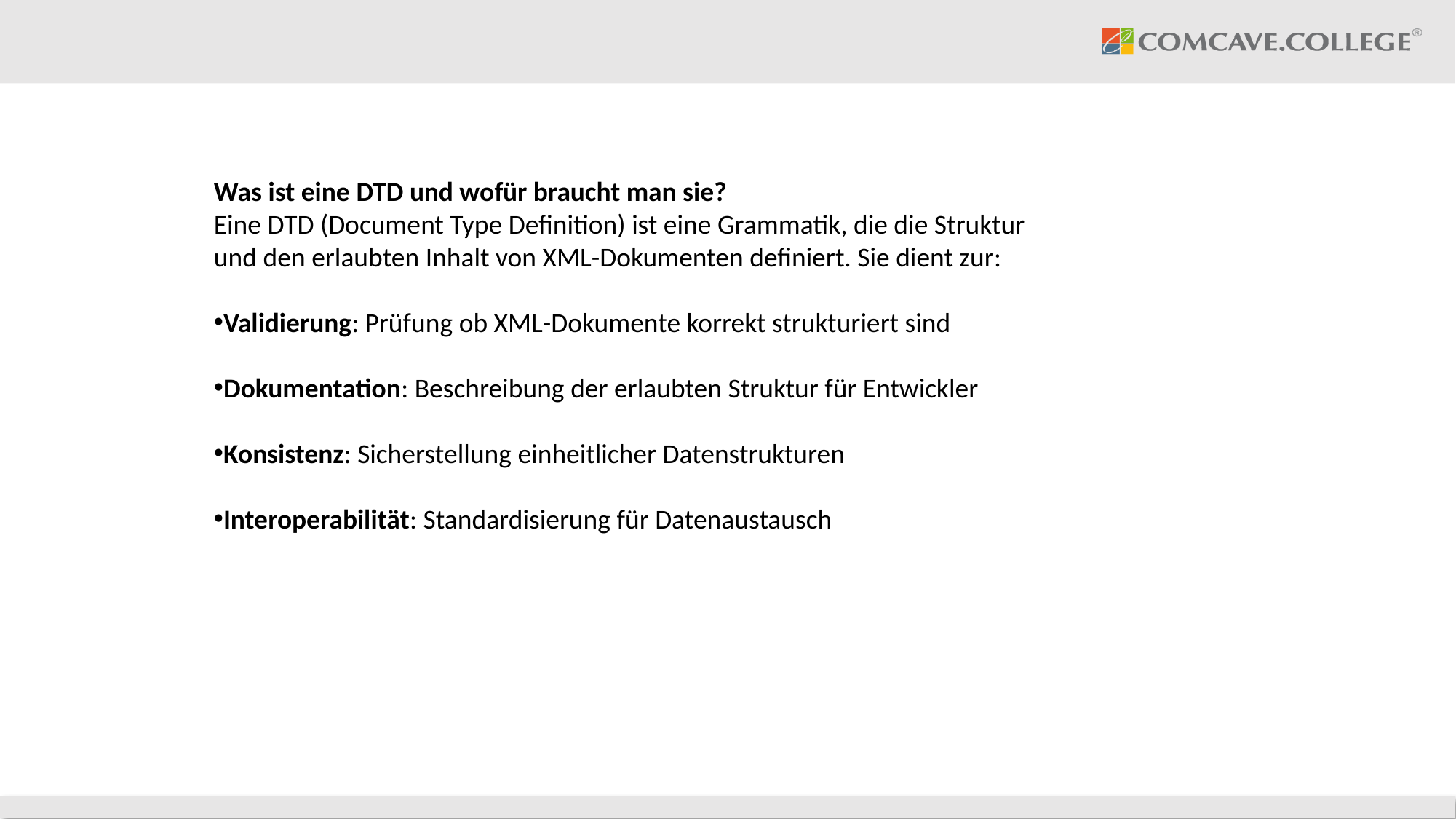

Was ist eine DTD und wofür braucht man sie?
Eine DTD (Document Type Definition) ist eine Grammatik, die die Struktur und den erlaubten Inhalt von XML-Dokumenten definiert. Sie dient zur:

Validierung: Prüfung ob XML-Dokumente korrekt strukturiert sind

Dokumentation: Beschreibung der erlaubten Struktur für Entwickler

Konsistenz: Sicherstellung einheitlicher Datenstrukturen

Interoperabilität: Standardisierung für Datenaustausch